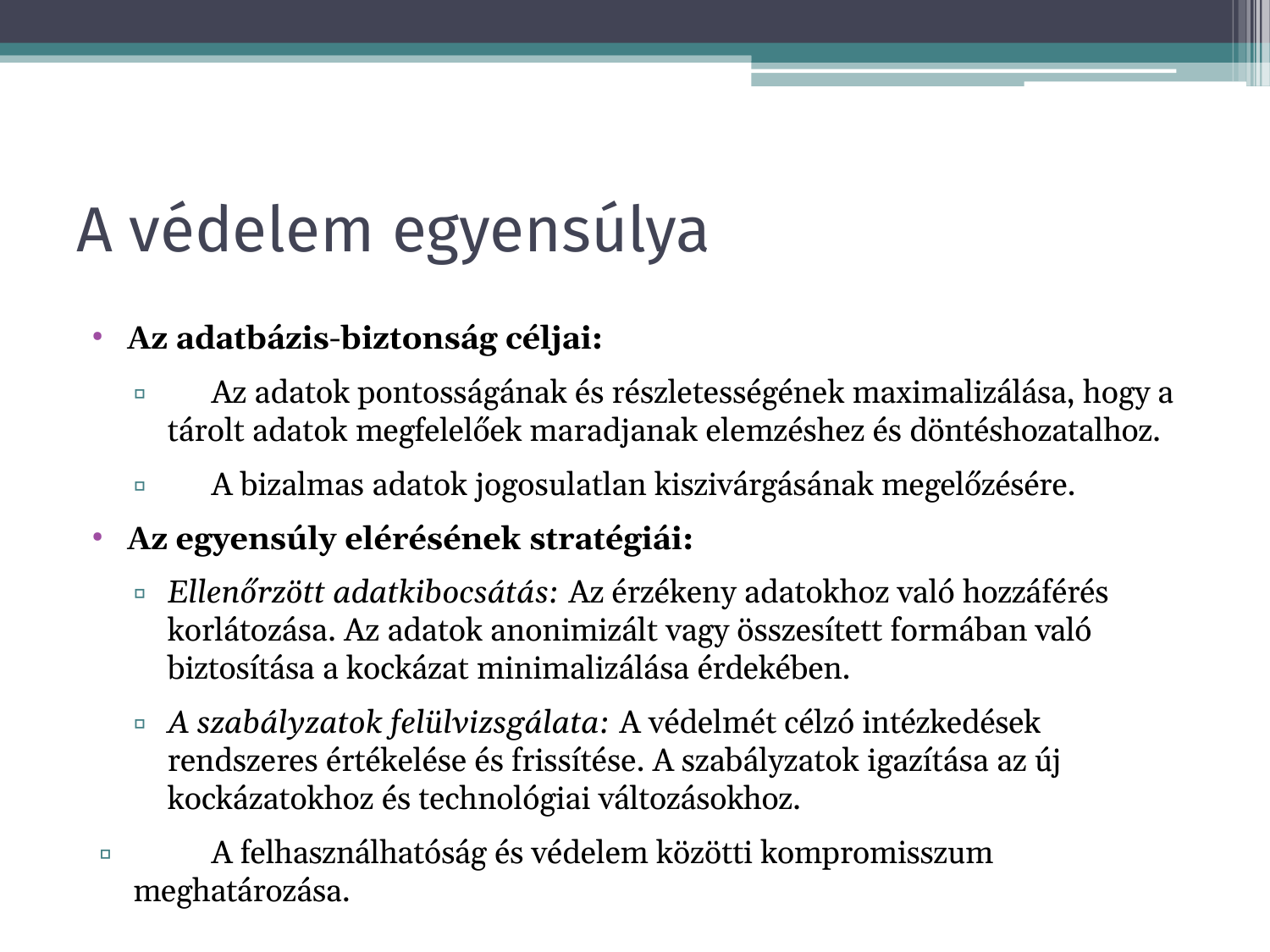

# A védelem egyensúlya
Az adatbázis-biztonság céljai:
▫	Az adatok pontosságának és részletességének maximalizálása, hogy a
tárolt adatok megfelelőek maradjanak elemzéshez és döntéshozatalhoz.
▫	A bizalmas adatok jogosulatlan kiszivárgásának megelőzésére.
Az egyensúly elérésének stratégiái:
▫	Ellenőrzött adatkibocsátás: Az érzékeny adatokhoz való hozzáférés korlátozása. Az adatok anonimizált vagy összesített formában való biztosítása a kockázat minimalizálása érdekében.
▫	A szabályzatok felülvizsgálata: A védelmét célzó intézkedések rendszeres értékelése és frissítése. A szabályzatok igazítása az új kockázatokhoz és technológiai változásokhoz.
▫	A felhasználhatóság és védelem közötti kompromisszum meghatározása.